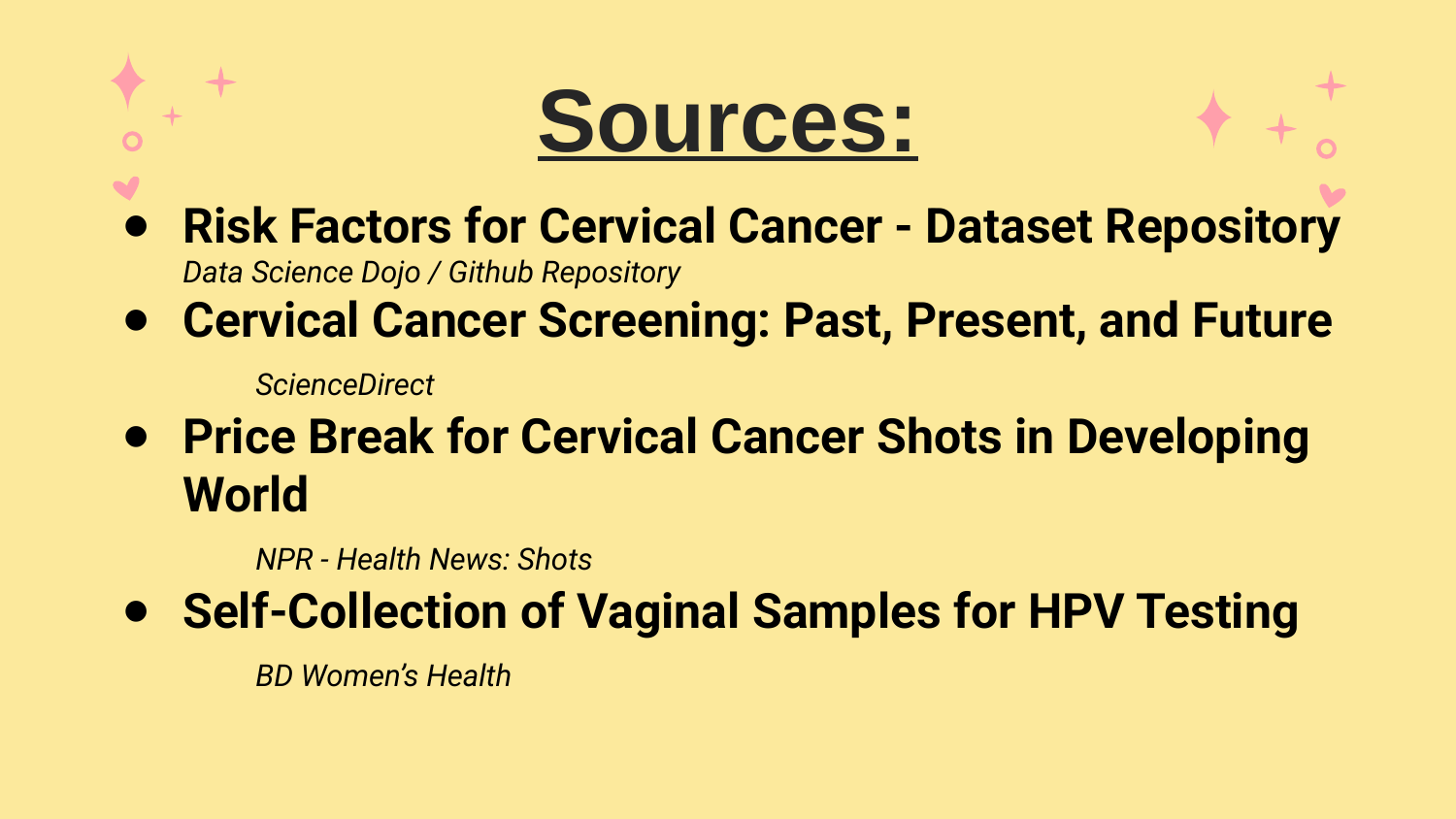

# Sources:
Risk Factors for Cervical Cancer - Dataset Repository
Data Science Dojo / Github Repository
Cervical Cancer Screening: Past, Present, and Future
	ScienceDirect
Price Break for Cervical Cancer Shots in Developing World
	NPR - Health News: Shots
Self-Collection of Vaginal Samples for HPV Testing
	BD Women’s Health